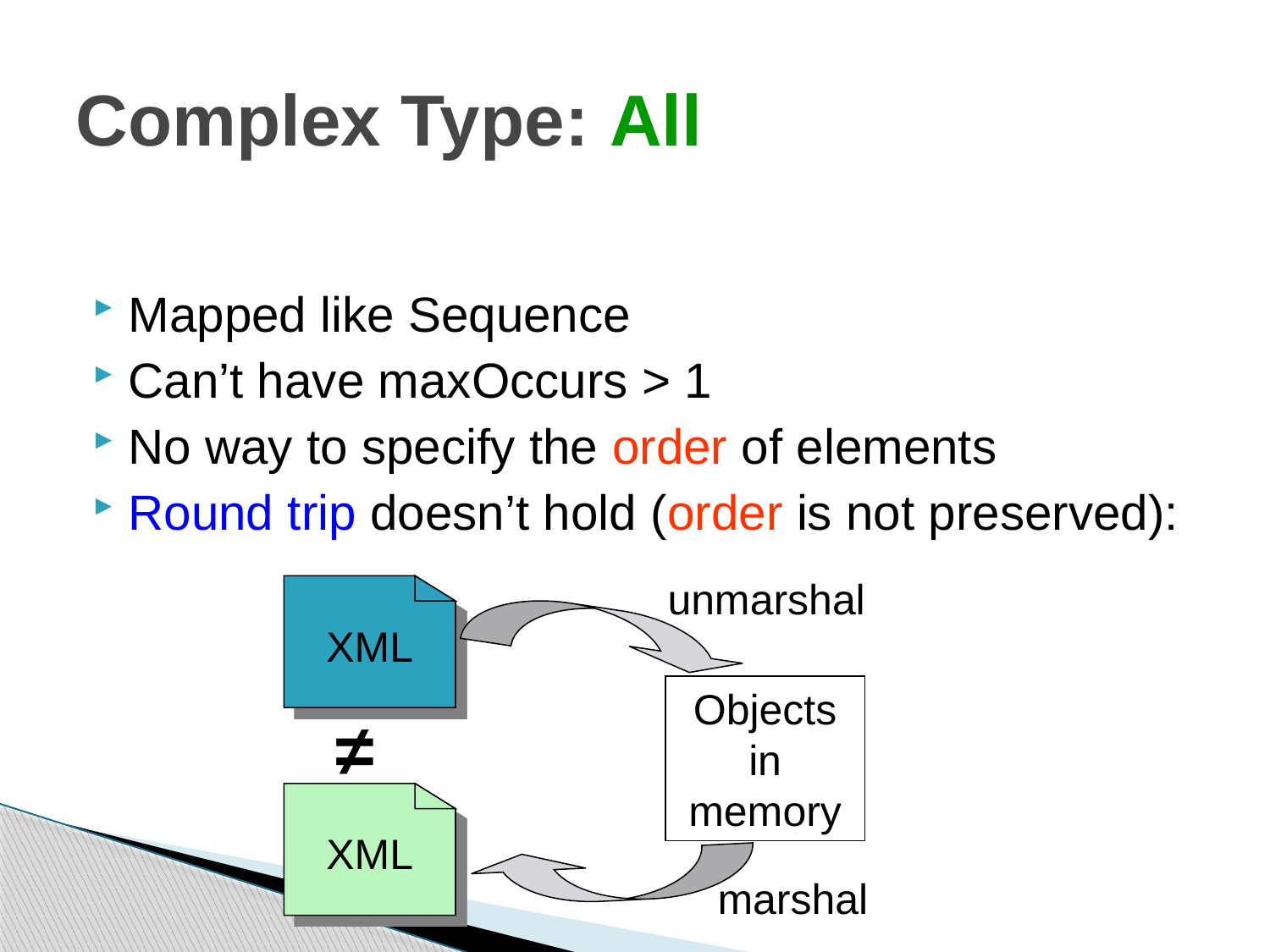

# Complex Type: All
Mapped like Sequence
Can’t have maxOccurs > 1
No way to specify the order of elements
Round trip doesn’t hold (order is not preserved):
unmarshal

XML

Objects in memory
≠

XML

marshal